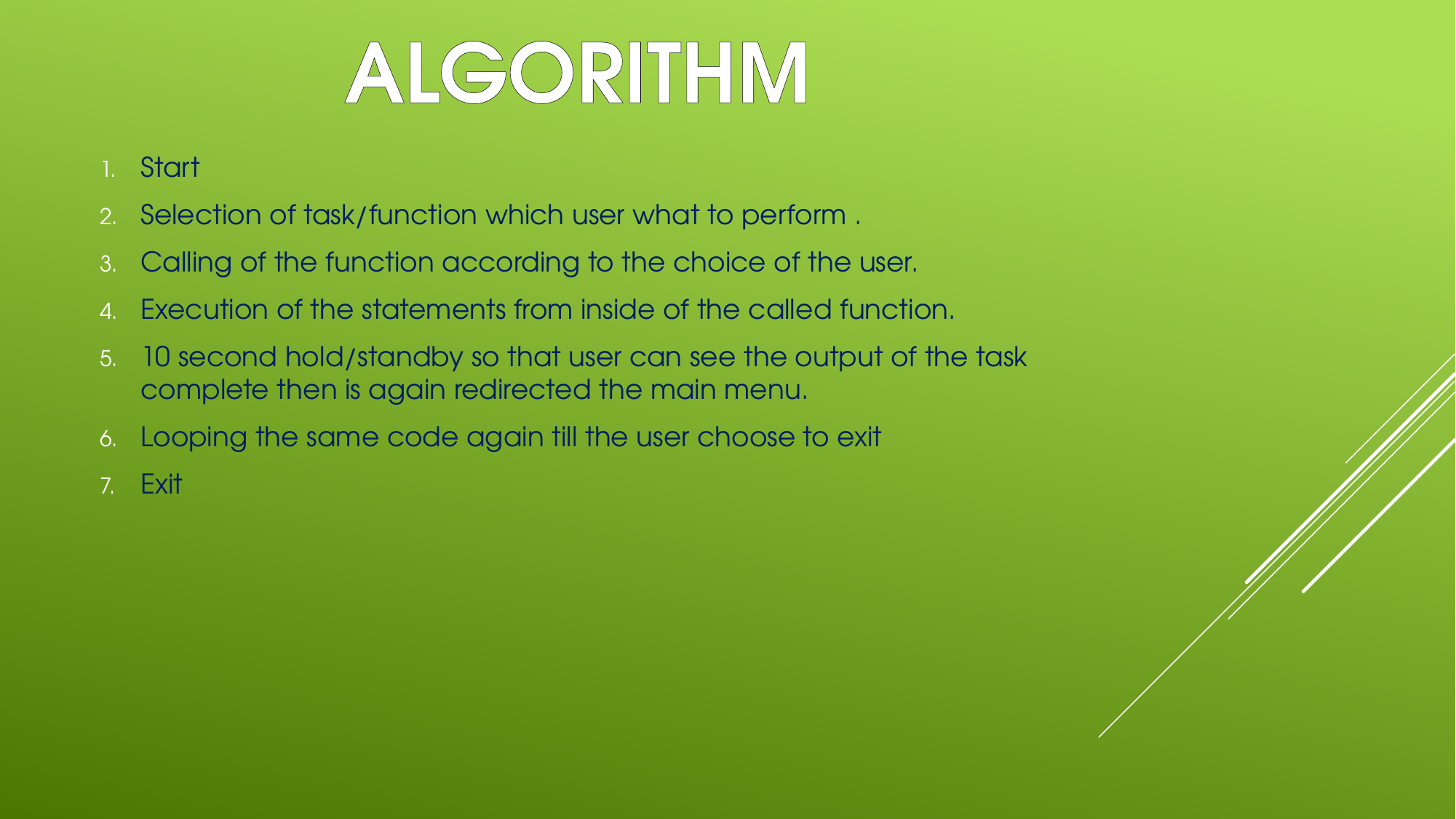

ALGORITHM
Start
Selection of task/function which user what to perform .
Calling of the function according to the choice of the user.
Execution of the statements from inside of the called function.
10 second hold/standby so that user can see the output of the task complete then is again redirected the main menu.
Looping the same code again till the user choose to exit
Exit